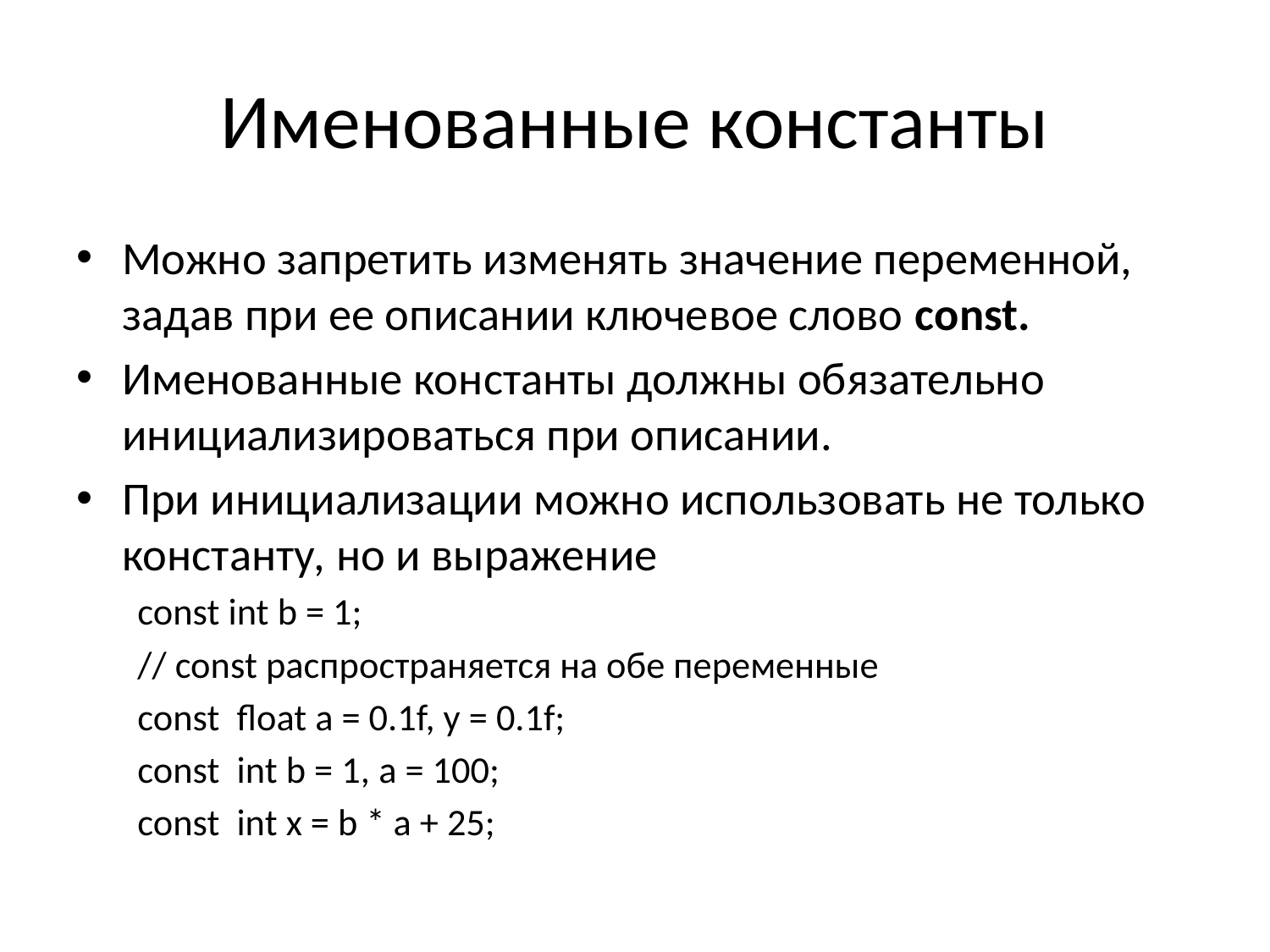

# Именованные константы
Можно запретить изменять значение переменной, задав при ее описании ключевое слово const.
Именованные константы должны обязательно инициализироваться при описании.
При инициализации можно использовать не только константу, но и выражение
const int b = 1;
// const распространяется на обе переменные
const  float a = 0.1f, у = 0.1f;
const  int b = 1, а = 100;
const  int х = b * а + 25;